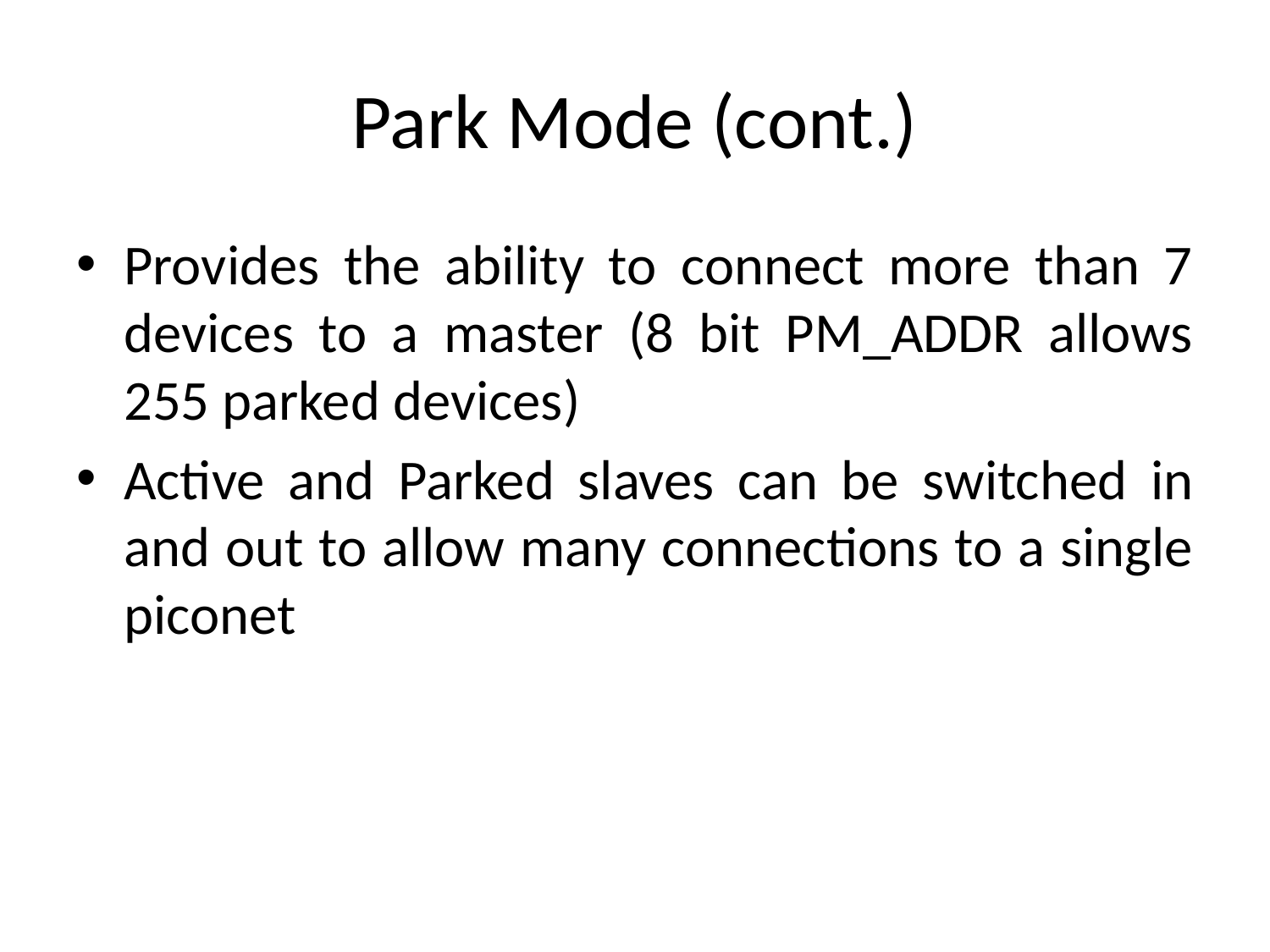

# Park Mode (cont.)
Provides the ability to connect more than 7 devices to a master (8 bit PM_ADDR allows 255 parked devices)
Active and Parked slaves can be switched in and out to allow many connections to a single piconet